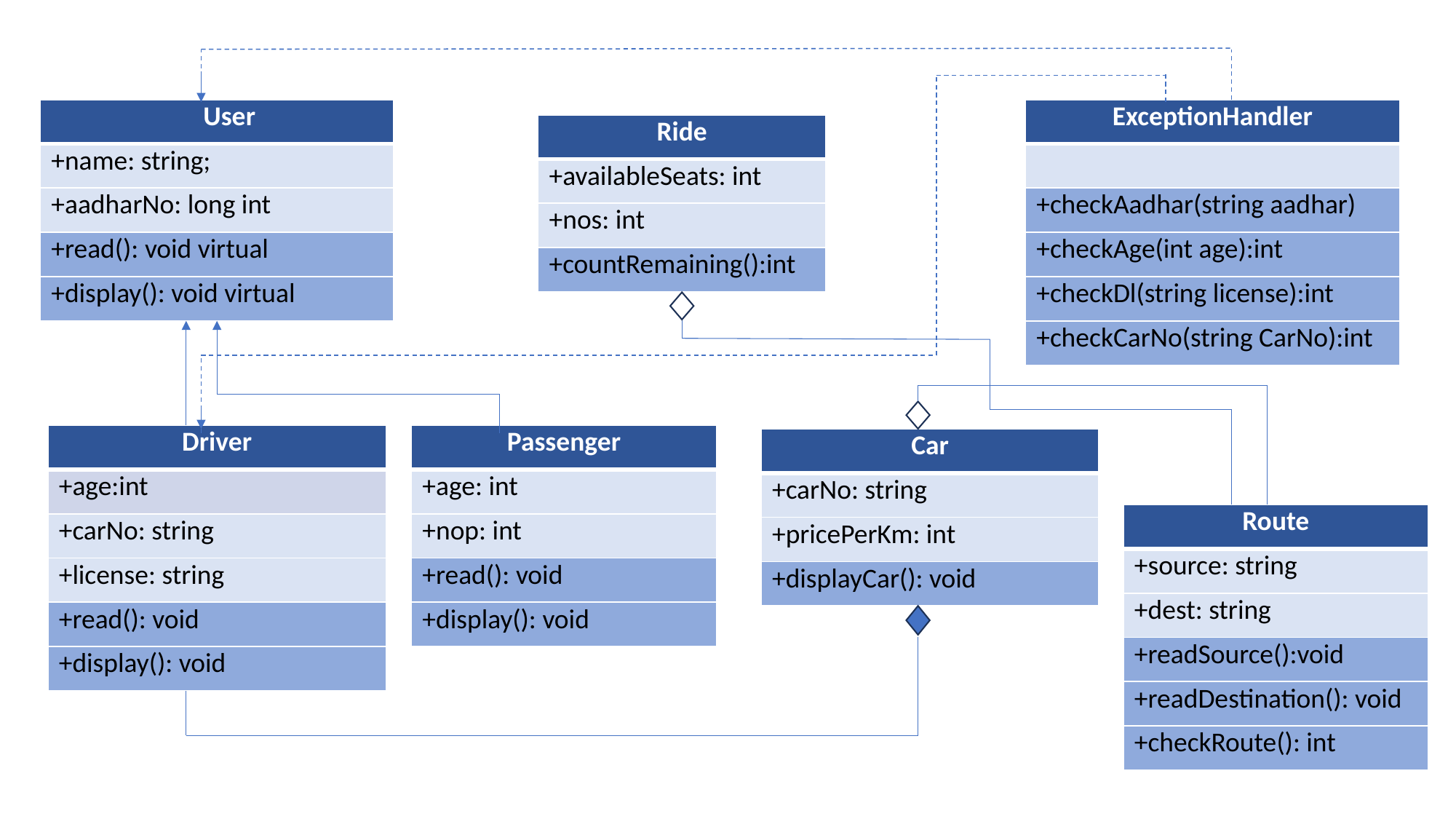

| User |
| --- |
| +name: string; |
| +aadharNo: long int |
| +read(): void virtual |
| +display(): void virtual |
| ExceptionHandler |
| --- |
|  |
| +checkAadhar(string aadhar) |
| +checkAge(int age):int |
| +checkDl(string license):int |
| +checkCarNo(string CarNo):int |
| Ride |
| --- |
| +availableSeats: int |
| +nos: int |
| +countRemaining():int |

| Driver |
| --- |
| +age:int |
| +carNo: string |
| +license: string |
| +read(): void |
| +display(): void |
| Passenger |
| --- |
| +age: int |
| +nop: int |
| +read(): void |
| +display(): void |
| Car |
| --- |
| +carNo: string |
| +pricePerKm: int |
| +displayCar(): void |
| Route |
| --- |
| +source: string |
| +dest: string |
| +readSource():void |
| +readDestination(): void |
| +checkRoute(): int |